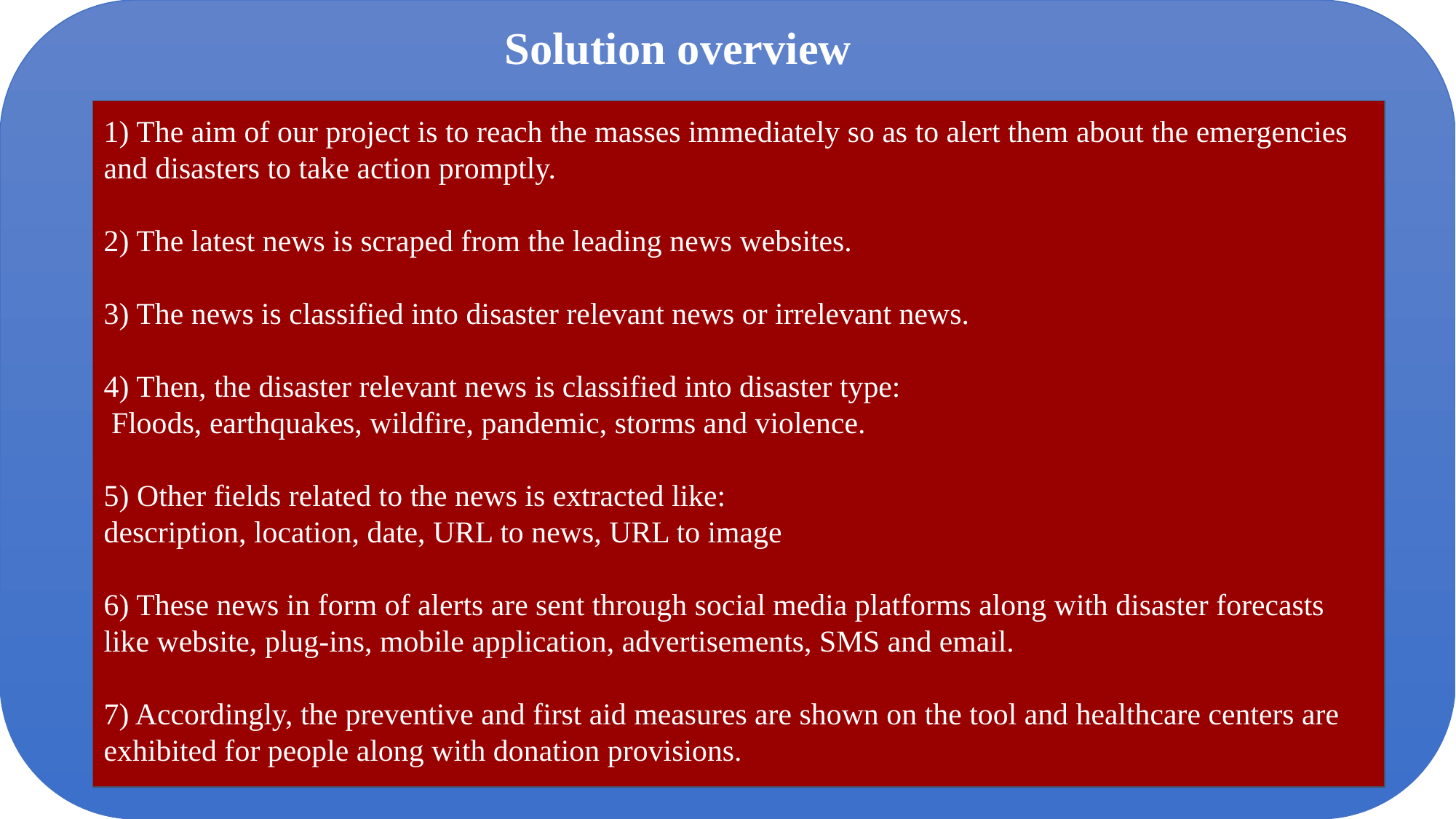

# Solution overview
1) The aim of our project is to reach the masses immediately so as to alert them about the emergencies and disasters to take action promptly.

2) The latest news is scraped from the leading news websites.

3) The news is classified into disaster relevant news or irrelevant news.

4) Then, the disaster relevant news is classified into disaster type:
 Floods, earthquakes, wildfire, pandemic, storms and violence.

5) Other fields related to the news is extracted like:
description, location, date, URL to news, URL to image

6) These news in form of alerts are sent through social media platforms along with disaster forecasts  like website, plug-ins, mobile application, advertisements, SMS and email.

7) Accordingly, the preventive and first aid measures are shown on the tool and healthcare centers are exhibited for people along with donation provisions.